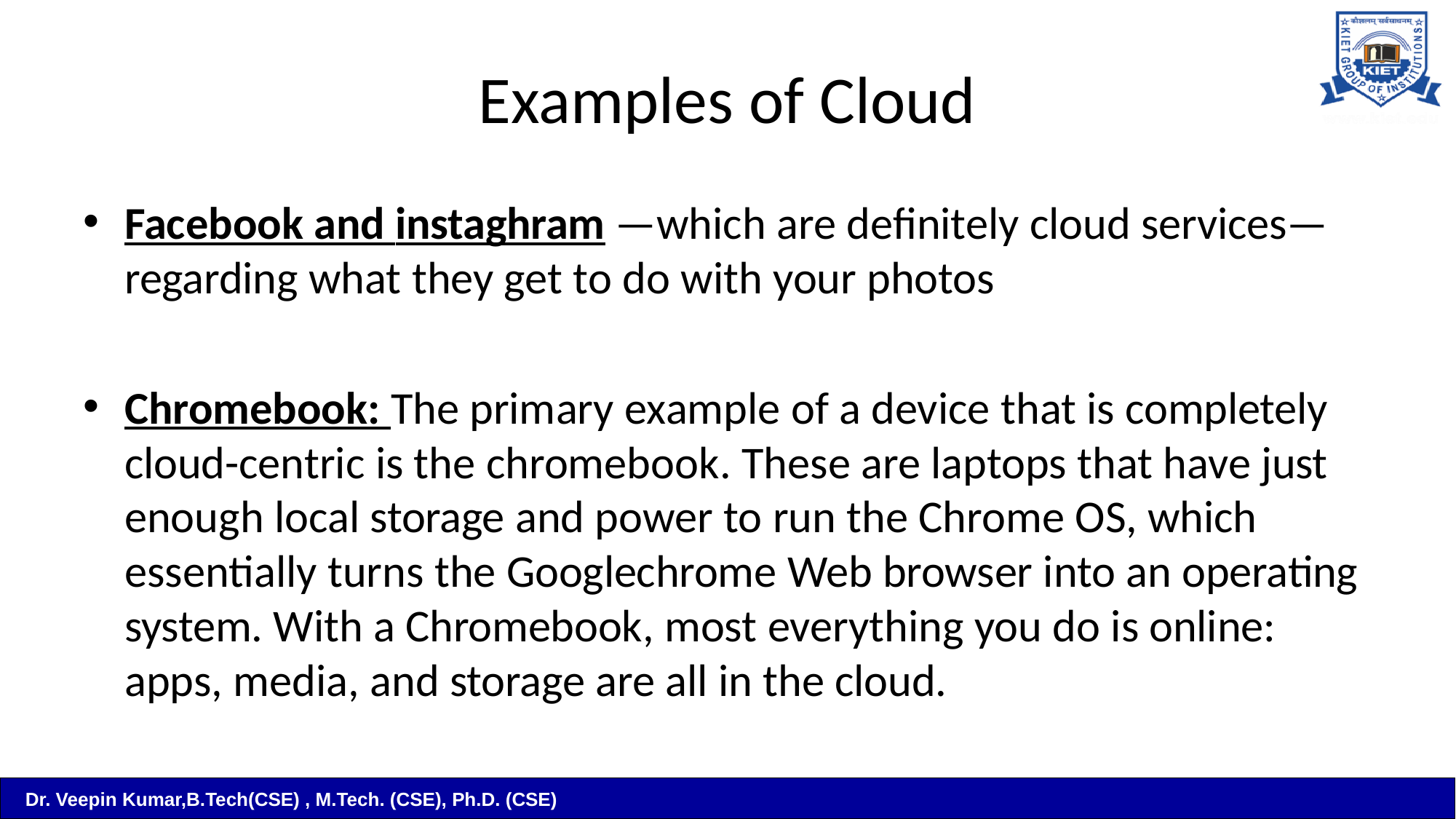

# Examples of Cloud
Facebook and instaghram —which are definitely cloud services— regarding what they get to do with your photos

Chromebook: The primary example of a device that is completely cloud-centric is the chromebook. These are laptops that have just enough local storage and power to run the Chrome OS, which essentially turns the Googlechrome Web browser into an operating system. With a Chromebook, most everything you do is online: apps, media, and storage are all in the cloud.
Dr. Veepin Kumar,B.Tech(CSE) , M.Tech. (CSE), Ph.D. (CSE)